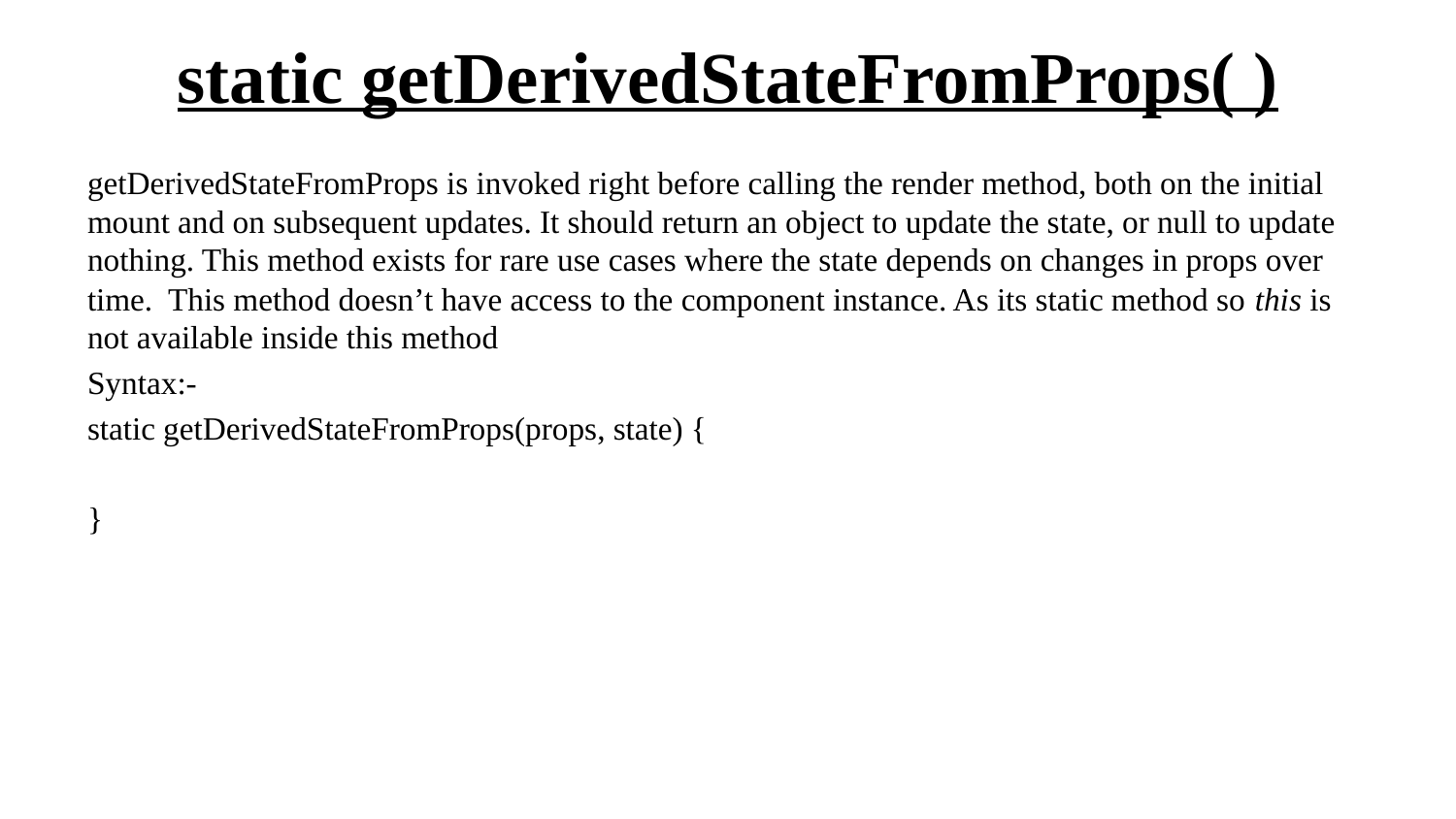

# static getDerivedStateFromProps( )
getDerivedStateFromProps is invoked right before calling the render method, both on the initial mount and on subsequent updates. It should return an object to update the state, or null to update nothing. This method exists for rare use cases where the state depends on changes in props over time.  This method doesn’t have access to the component instance. As its static method so this is not available inside this method
Syntax:-
static getDerivedStateFromProps(props, state) {

}